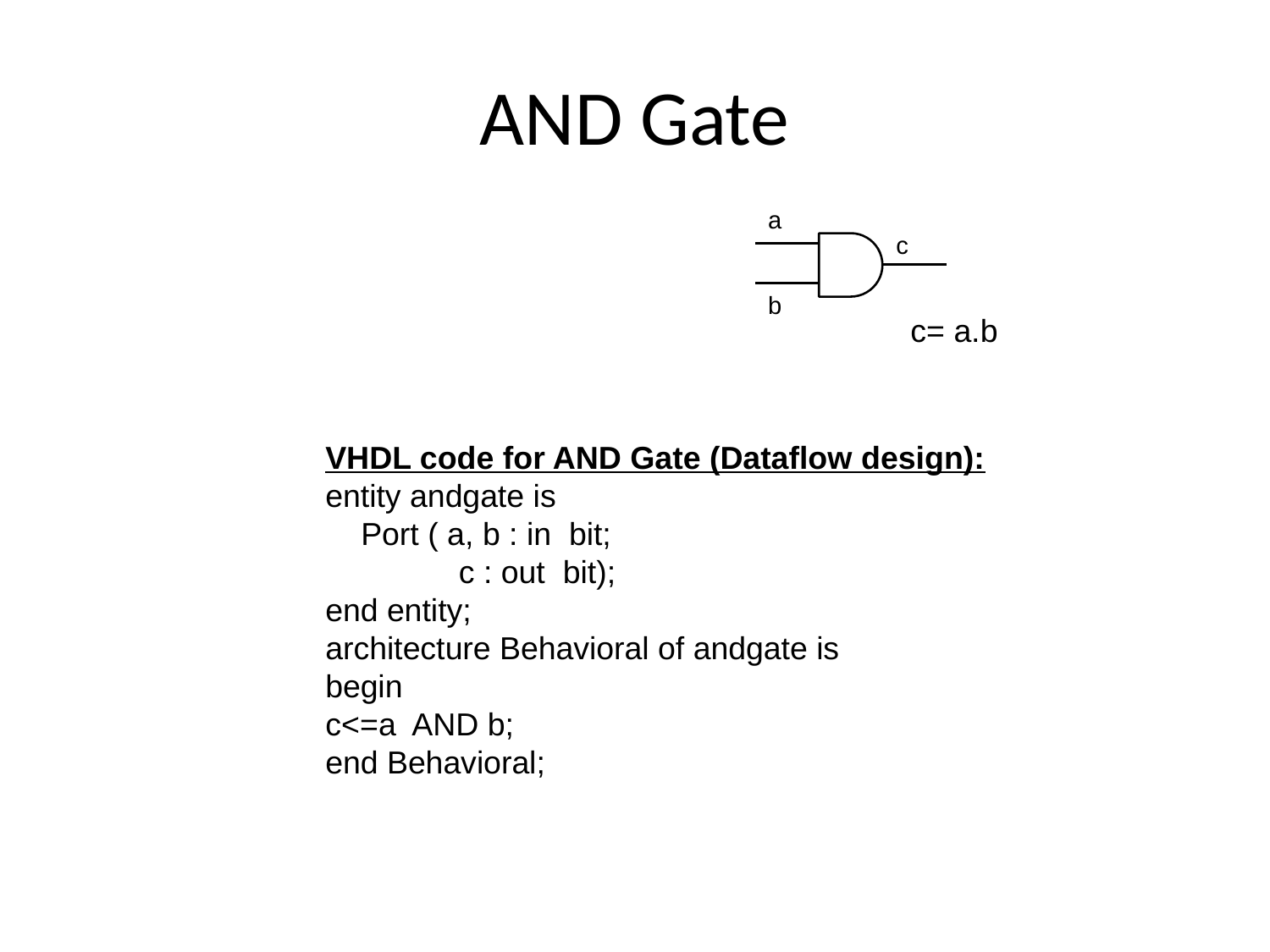

AND Gate
a
c

b
c= a.b
VHDL code for AND Gate (Dataflow design):
entity andgate is
    Port ( a, b : in  bit;
               c : out  bit);
end entity;
architecture Behavioral of andgate is
begin
c<=a  AND b;
end Behavioral;